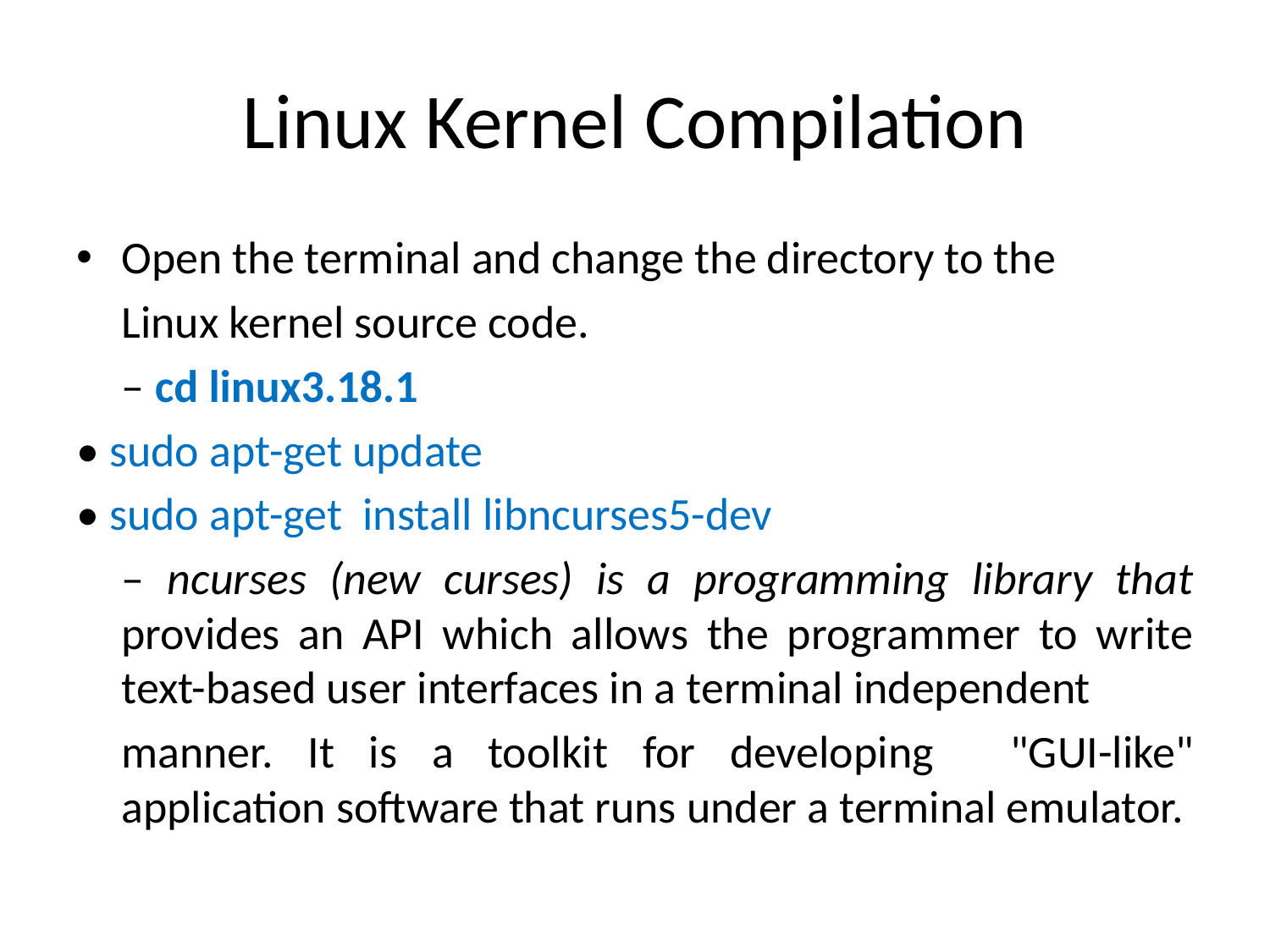

# Linux Kernel Compilation
Open the terminal and change the directory to the
	Linux kernel source code.
	– cd linux3.18.1
• sudo apt-get update
• sudo apt-get  install libncurses5-dev
	– ncurses (new curses) is a programming library that provides an API which allows the programmer to write text-based user interfaces in a terminal independent
	manner. It is a toolkit for developing 	"GUI-like" application software that runs under a terminal emulator.